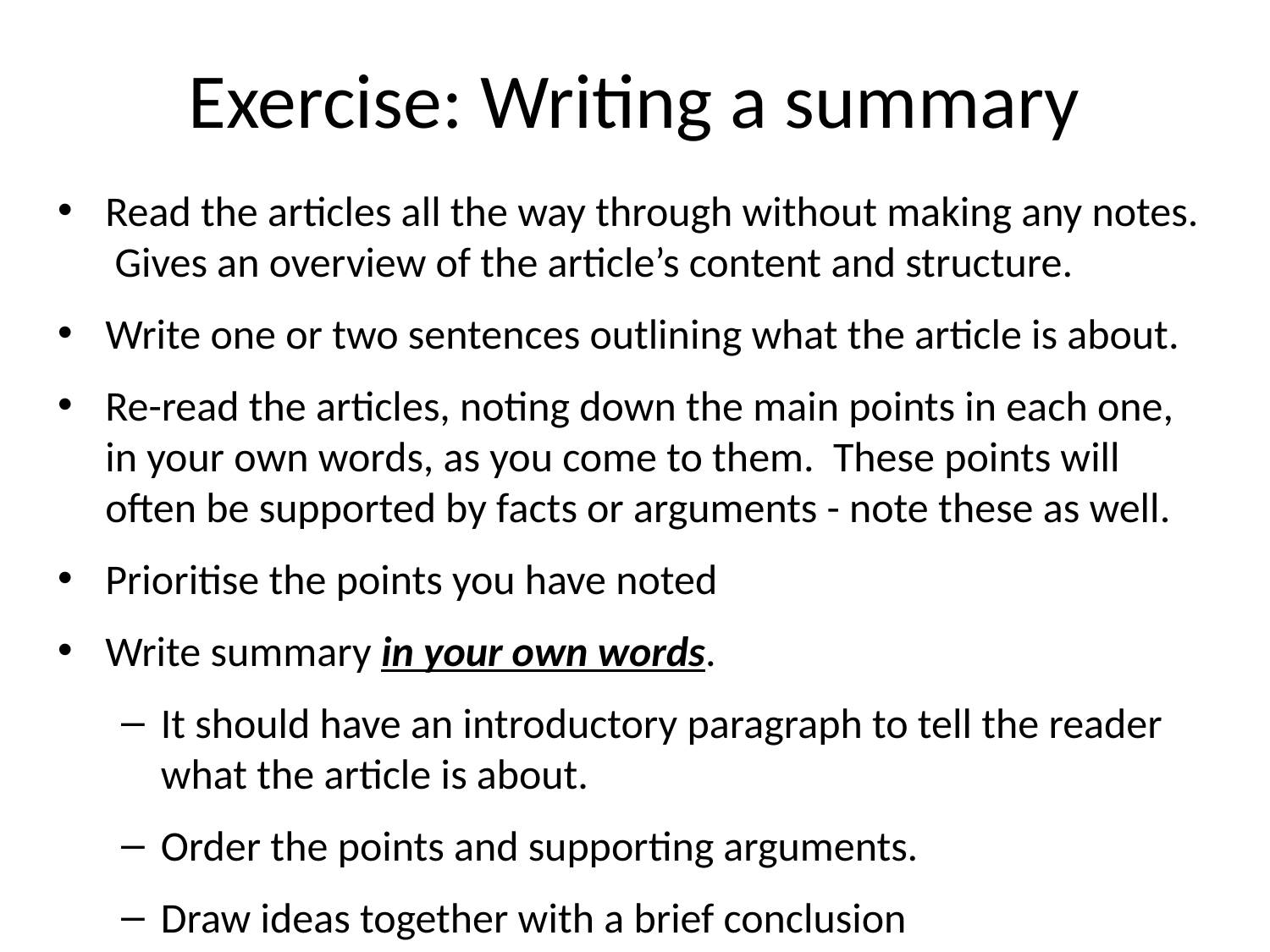

# Exercise: Writing a summary
Read the articles all the way through without making any notes.  Gives an overview of the article’s content and structure.
Write one or two sentences outlining what the article is about.
Re-read the articles, noting down the main points in each one, in your own words, as you come to them.  These points will often be supported by facts or arguments - note these as well.
Prioritise the points you have noted
Write summary in your own words.
It should have an introductory paragraph to tell the reader what the article is about.
Order the points and supporting arguments.
Draw ideas together with a brief conclusion